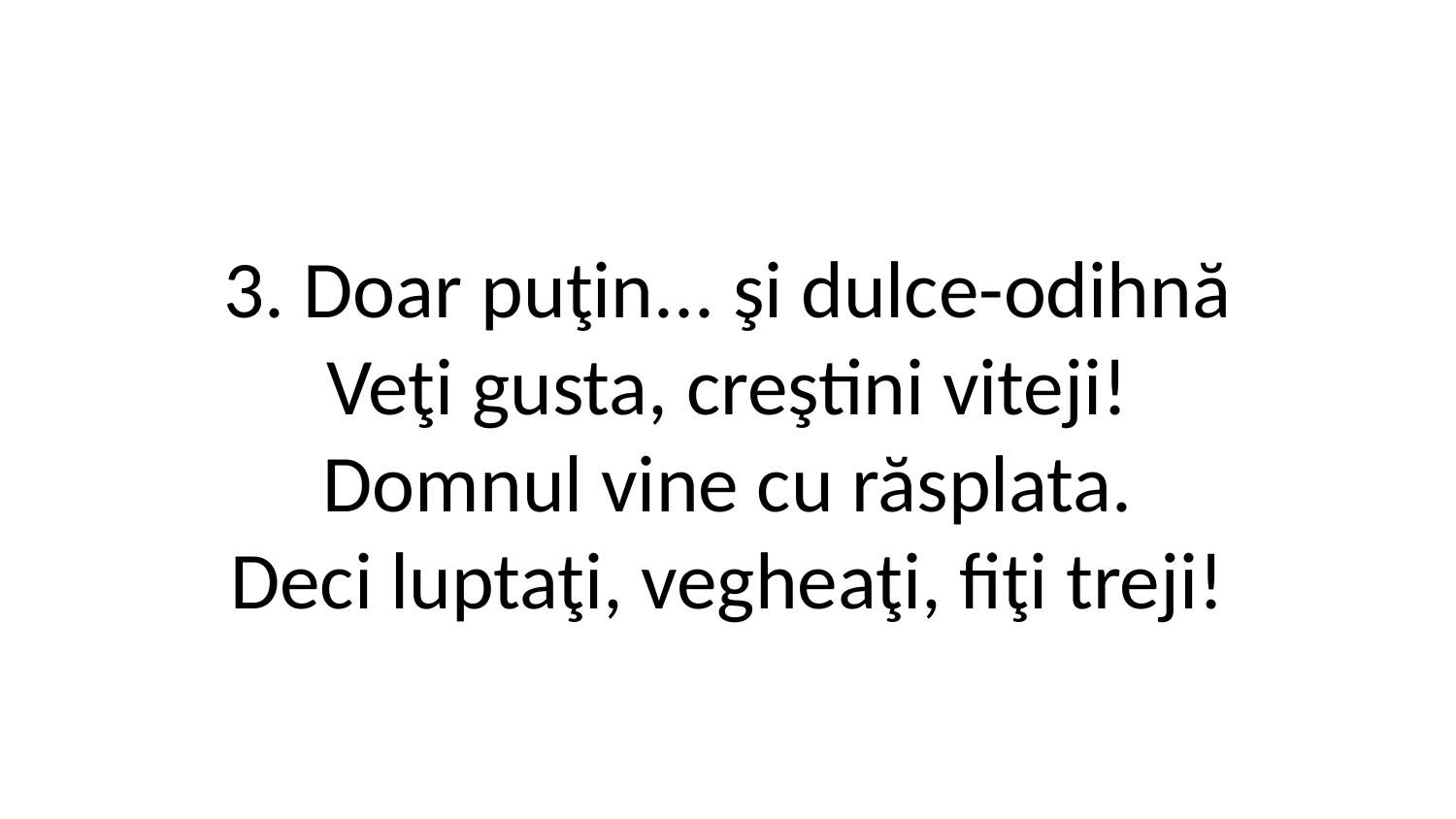

3. Doar puţin... şi dulce-odihnă
Veţi gusta, creştini viteji!
Domnul vine cu răsplata.
Deci luptaţi, vegheaţi, fiţi treji!